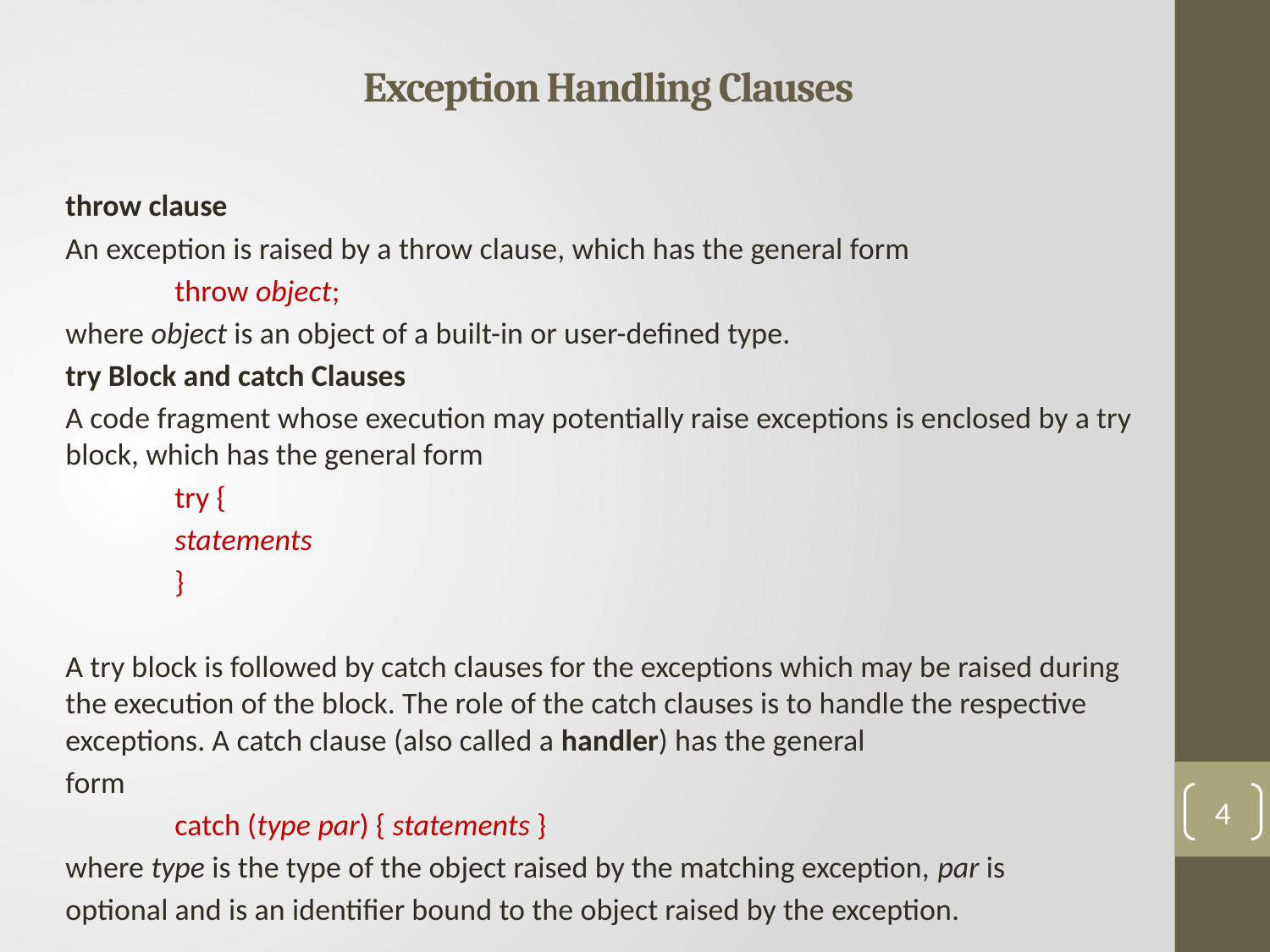

# Exception Handling Clauses
throw clause
An exception is raised by a throw clause, which has the general form
	throw object;
where object is an object of a built-in or user-defined type.
try Block and catch Clauses
A code fragment whose execution may potentially raise exceptions is enclosed by a try block, which has the general form
	try {
	statements
	}

A try block is followed by catch clauses for the exceptions which may be raised during the execution of the block. The role of the catch clauses is to handle the respective exceptions. A catch clause (also called a handler) has the general
form
	catch (type par) { statements }
where type is the type of the object raised by the matching exception, par is
optional and is an identifier bound to the object raised by the exception.
4